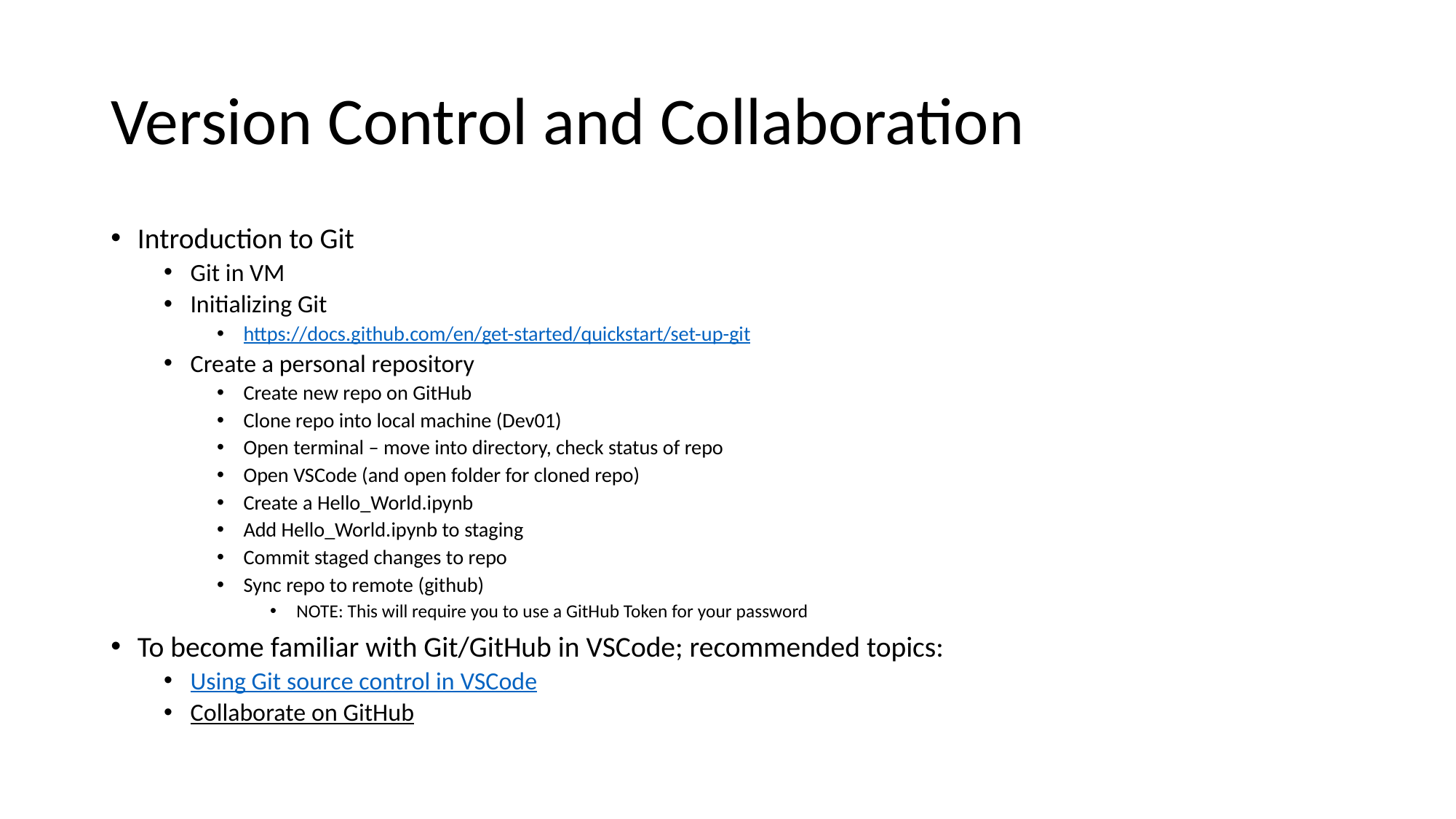

# Version Control and Collaboration
Introduction to Git
Git in VM
Initializing Git
https://docs.github.com/en/get-started/quickstart/set-up-git
Create a personal repository
Create new repo on GitHub
Clone repo into local machine (Dev01)
Open terminal – move into directory, check status of repo
Open VSCode (and open folder for cloned repo)
Create a Hello_World.ipynb
Add Hello_World.ipynb to staging
Commit staged changes to repo
Sync repo to remote (github)
NOTE: This will require you to use a GitHub Token for your password
To become familiar with Git/GitHub in VSCode; recommended topics:
Using Git source control in VSCode
Collaborate on GitHub